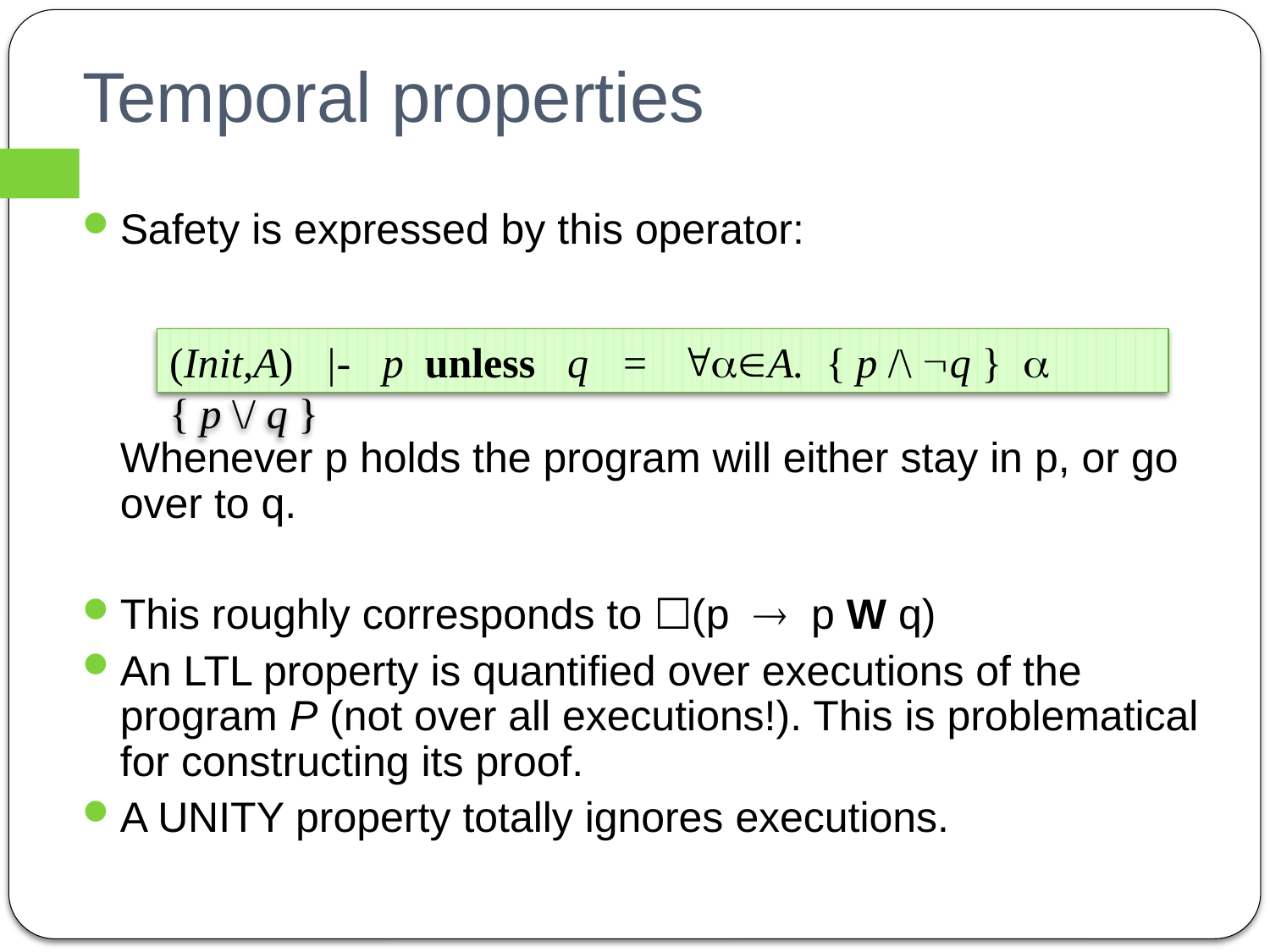

# Temporal properties
Safety is expressed by this operator:
Whenever p holds the program will either stay in p, or go over to q.

This roughly corresponds to ☐(p  →  p W q)
An LTL property is quantified over executions of the program P (not over all executions!). This is problematical for constructing its proof.
A UNITY property totally ignores executions.

(Init,A)   |-   p  unless   q   =   ∀α∈A.  { p /\ ¬q }  α  { p \/ q }